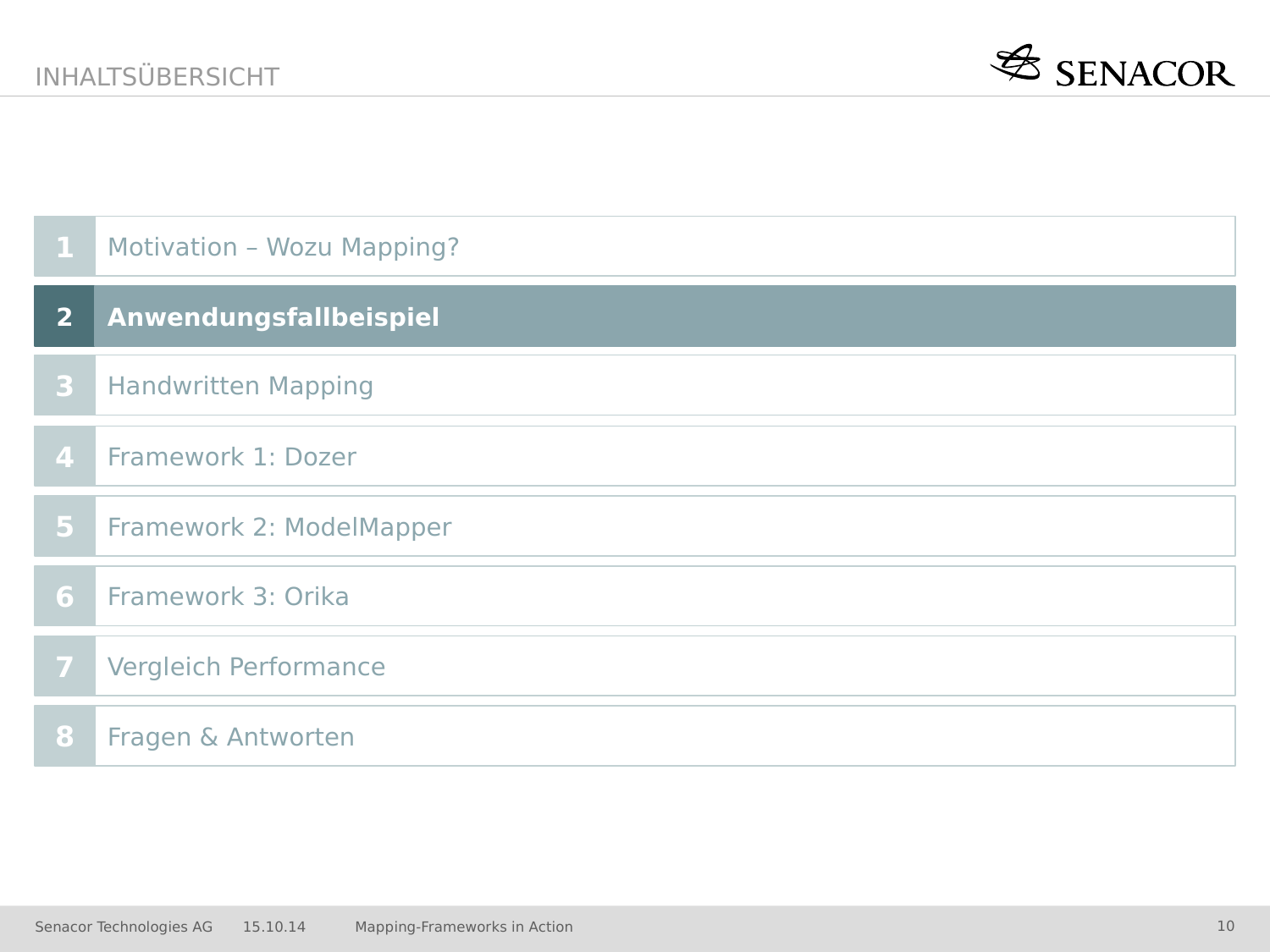

INHALTSÜBERSICHT
1
Motivation – Wozu Mapping?
2
Anwendungsfallbeispiel
3
Handwritten Mapping
4
Framework 1: Dozer
5
Framework 2: ModelMapper
6
Framework 3: Orika
7
Vergleich Performance
8
Fragen & Antworten
15.10.14
Mapping-Frameworks in Action
10